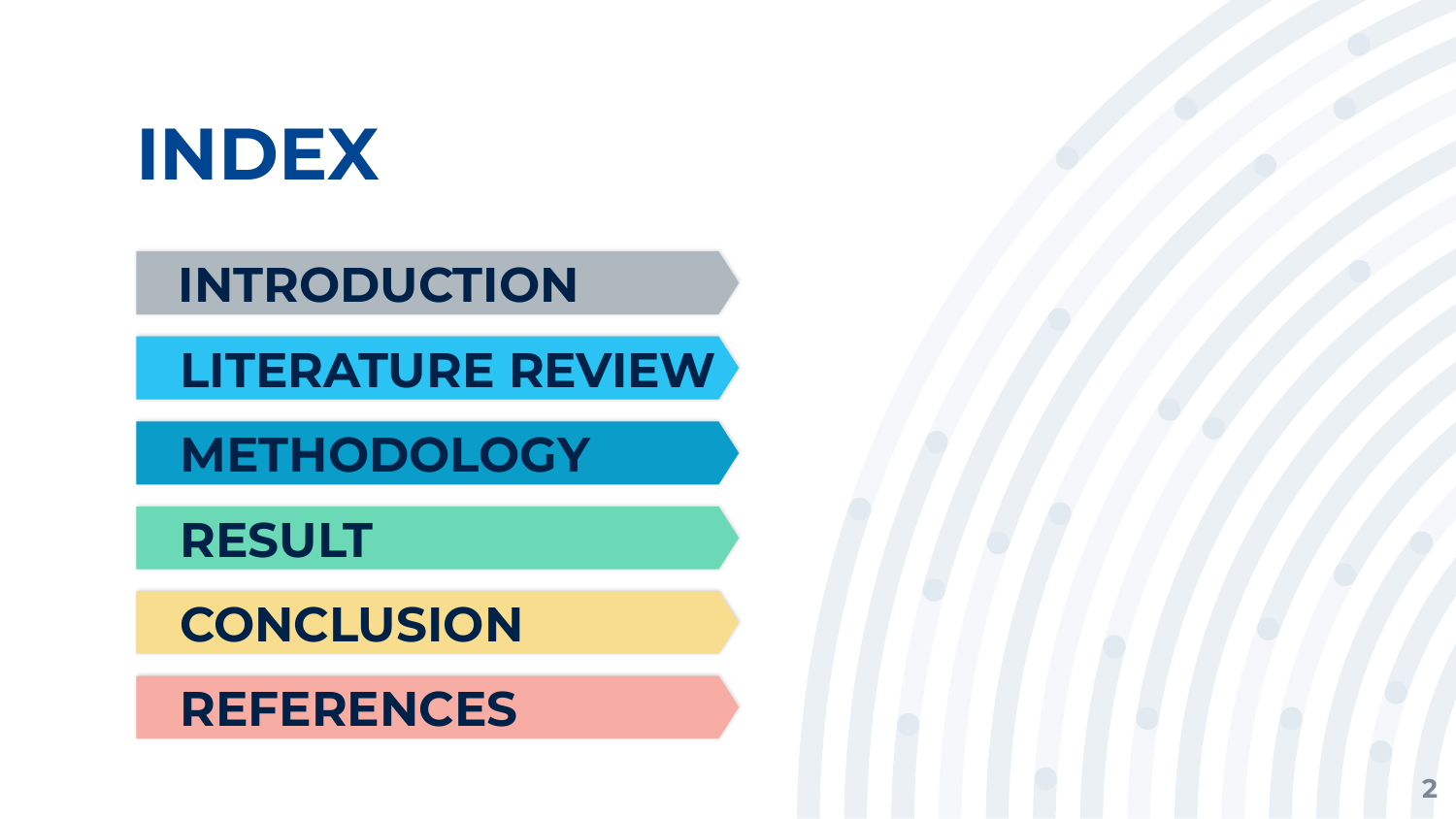

# INDEX
  INTRODUCTION
LITERATURE REVIEW
METHODOLOGY
RESULT
CONCLUSION
REFERENCES
2